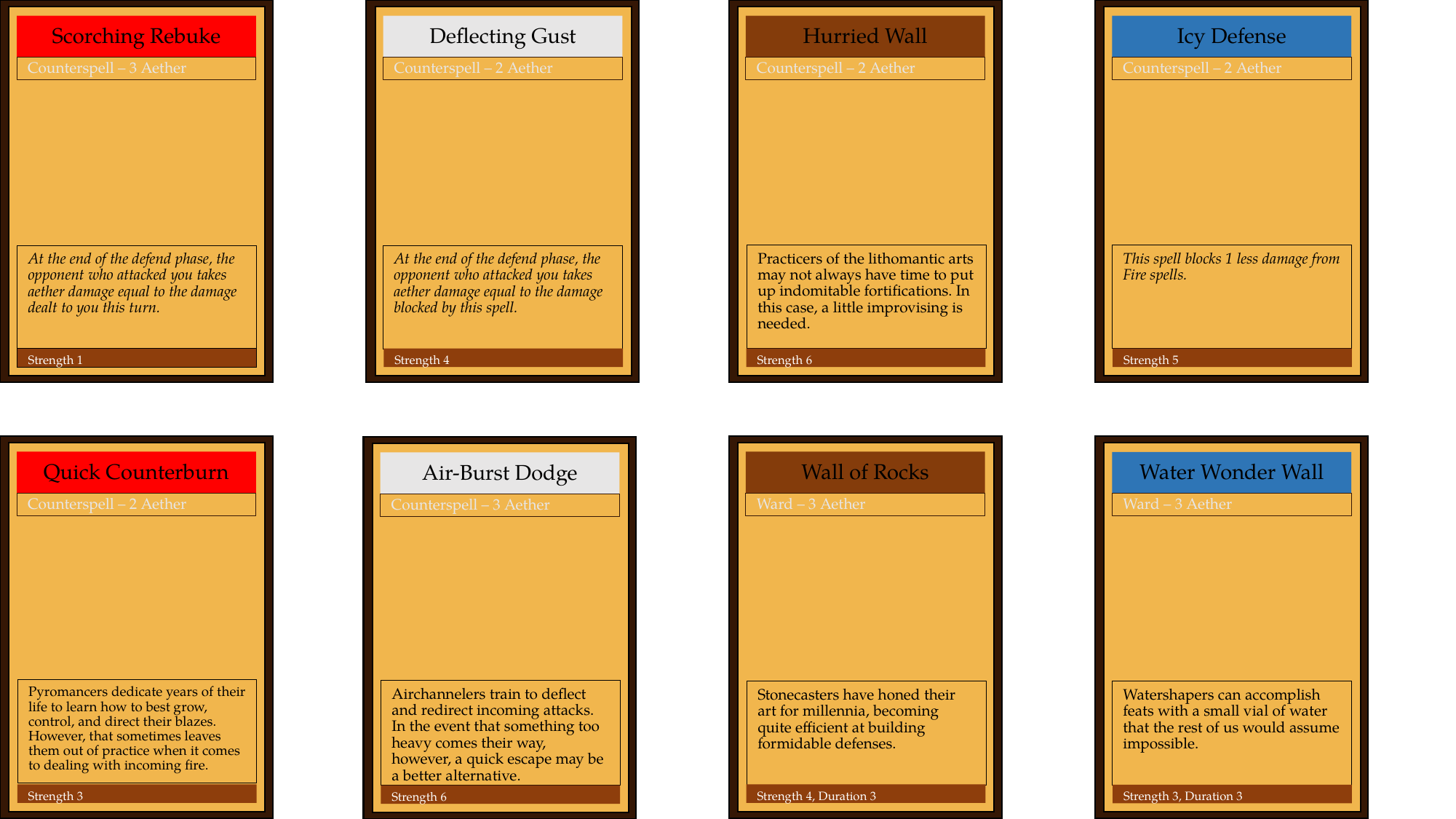

Scorching Rebuke
Deflecting Gust
Hurried Wall
Icy Defense
Counterspell – 3 Aether
Counterspell – 2 Aether
Counterspell – 2 Aether
Counterspell – 2 Aether

Practicers of the lithomantic arts may not always have time to put up indomitable fortifications. In this case, a little improvising is needed.
This spell blocks 1 less damage from Fire spells.
At the end of the defend phase, the opponent who attacked you takes aether damage equal to the damage dealt to you this turn.
At the end of the defend phase, the opponent who attacked you takes aether damage equal to the damage blocked by this spell.

Strength 1
Strength 4
Strength 6
Strength 5
Quick Counterburn
Wall of Rocks
Water Wonder Wall
Air-Burst Dodge
Counterspell – 2 Aether
Ward – 3 Aether
Ward – 3 Aether
Counterspell – 3 Aether

Pyromancers dedicate years of their life to learn how to best grow, control, and direct their blazes. However, that sometimes leaves them out of practice when it comes to dealing with incoming fire.

Airchannelers train to deflect and redirect incoming attacks. In the event that something too heavy comes their way, however, a quick escape may be a better alternative.

Stonecasters have honed their art for millennia, becoming quite efficient at building formidable defenses.
Watershapers can accomplish feats with a small vial of water that the rest of us would assume impossible.
Strength 3
Strength 4, Duration 3
Strength 3, Duration 3
Strength 6